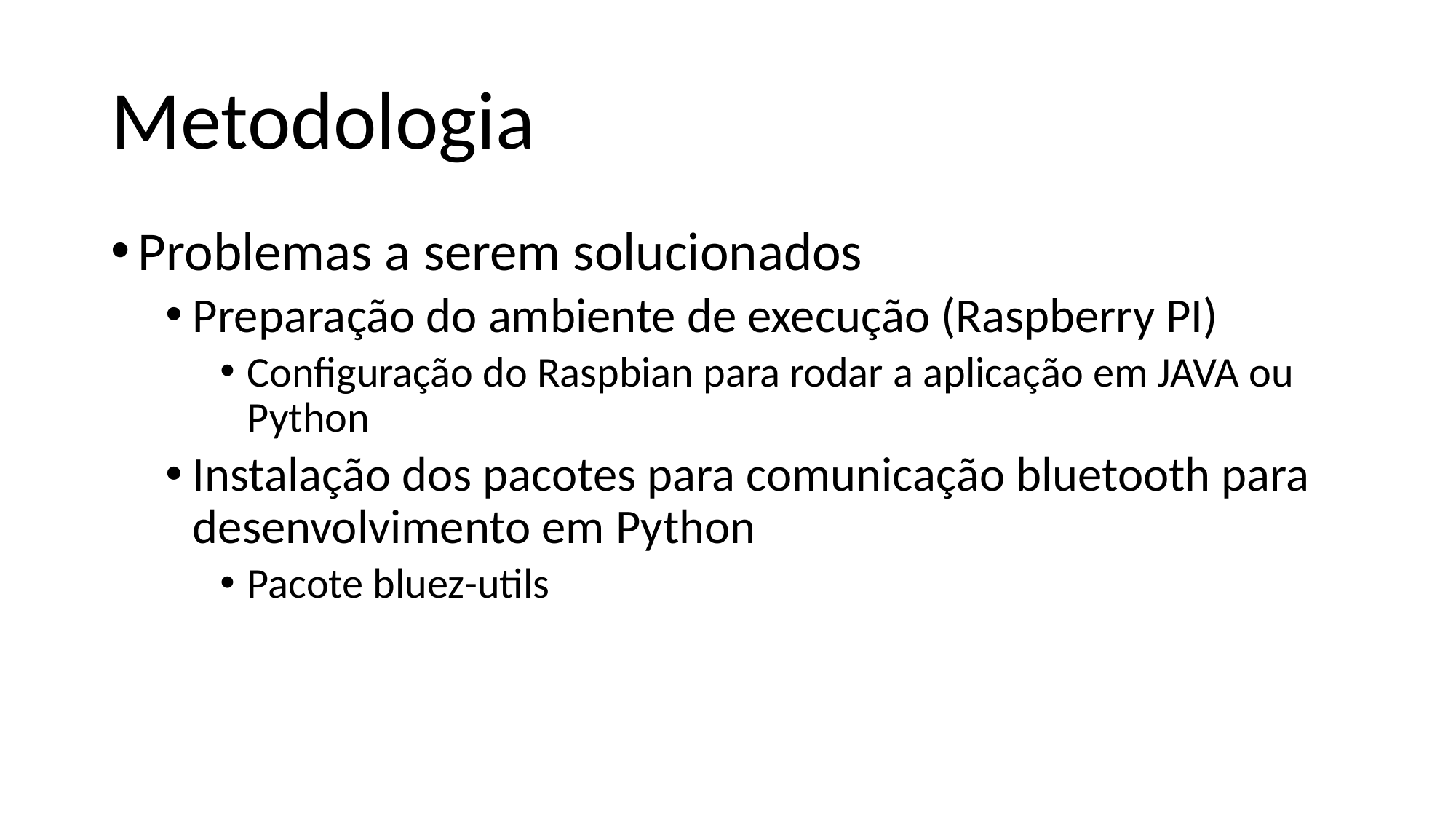

# Metodologia
Problemas a serem solucionados
Preparação do ambiente de execução (Raspberry PI)
Configuração do Raspbian para rodar a aplicação em JAVA ou Python
Instalação dos pacotes para comunicação bluetooth para desenvolvimento em Python
Pacote bluez-utils